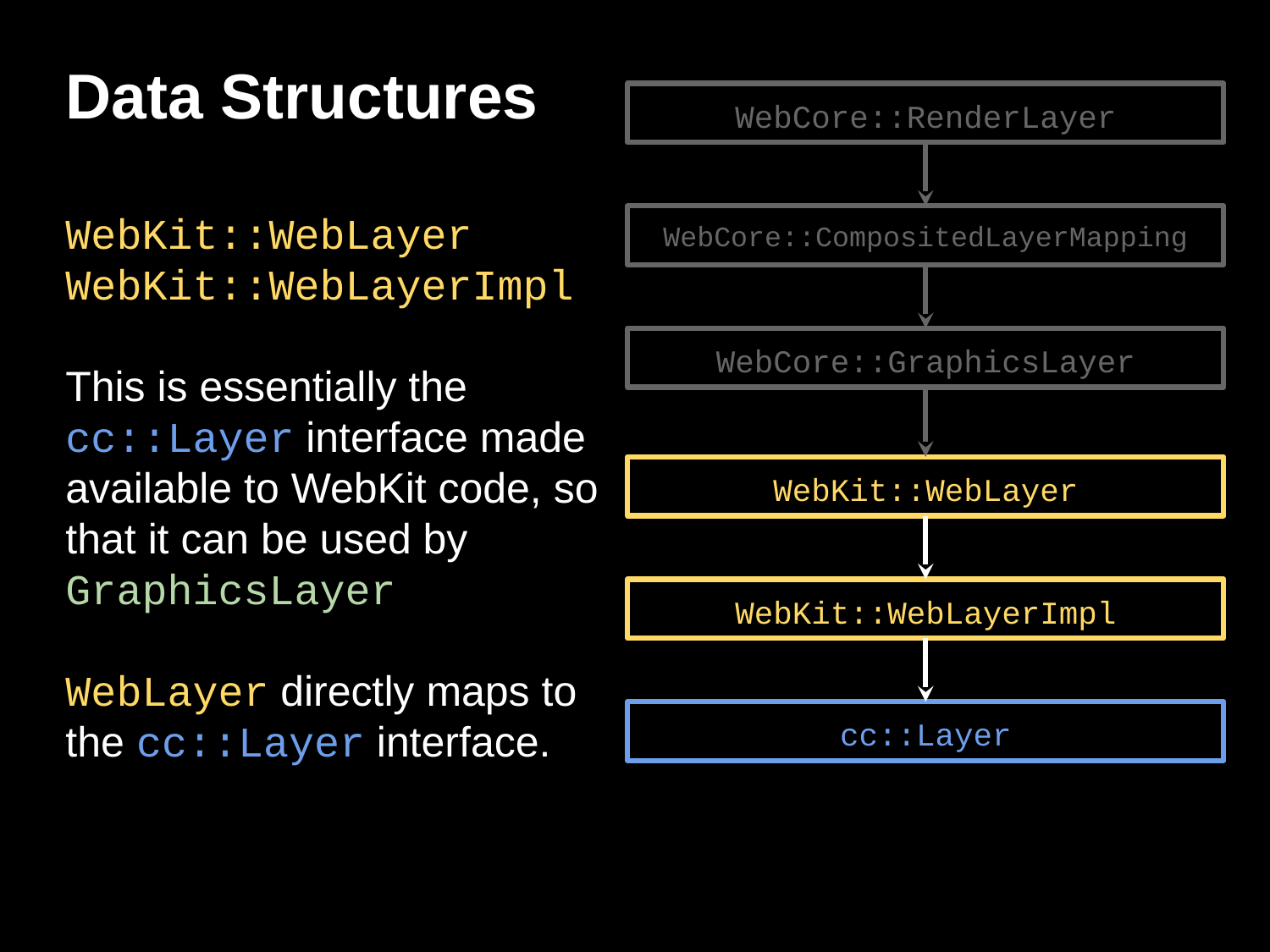

# Data Structures
WebCore::RenderLayer
WebKit::WebLayer
WebKit::WebLayerImpl

This is essentially the cc::Layer interface made available to WebKit code, so that it can be used by GraphicsLayer

WebLayer directly maps to the cc::Layer interface.
WebCore::CompositedLayerMapping
WebCore::GraphicsLayer
WebKit::WebLayer
WebKit::WebLayerImpl
cc::Layer